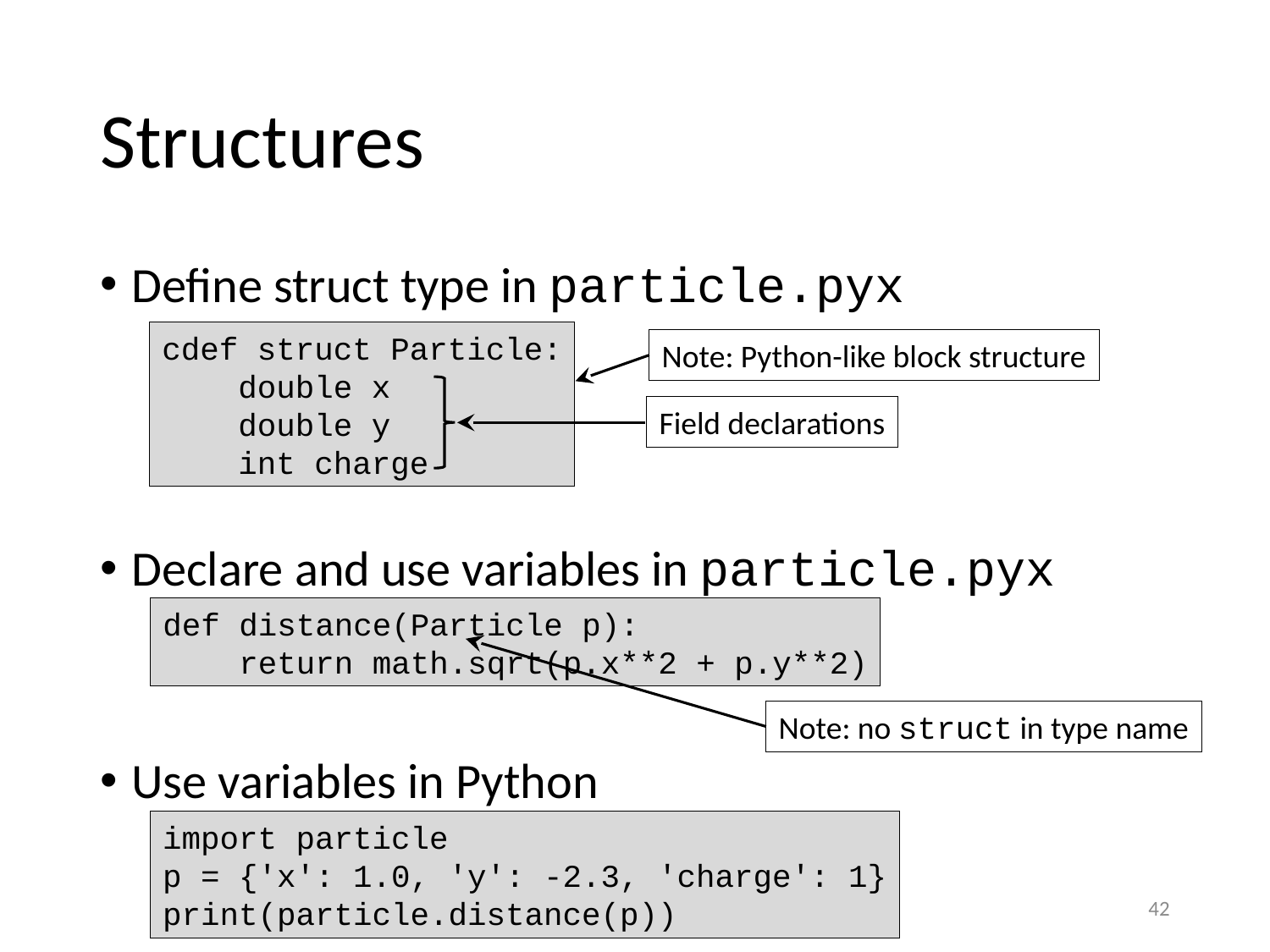

# Structures
Define struct type in particle.pyx

Declare and use variables in particle.pyx

Use variables in Python
cdef struct Particle:
    double x
    double y
    int charge
Note: Python-like block structure

Field declarations
def distance(Particle p):
    return math.sqrt(p.x**2 + p.y**2)
Note: no struct in type name
import particle
p = {'x': 1.0, 'y': -2.3, 'charge': 1}
print(particle.distance(p))
42